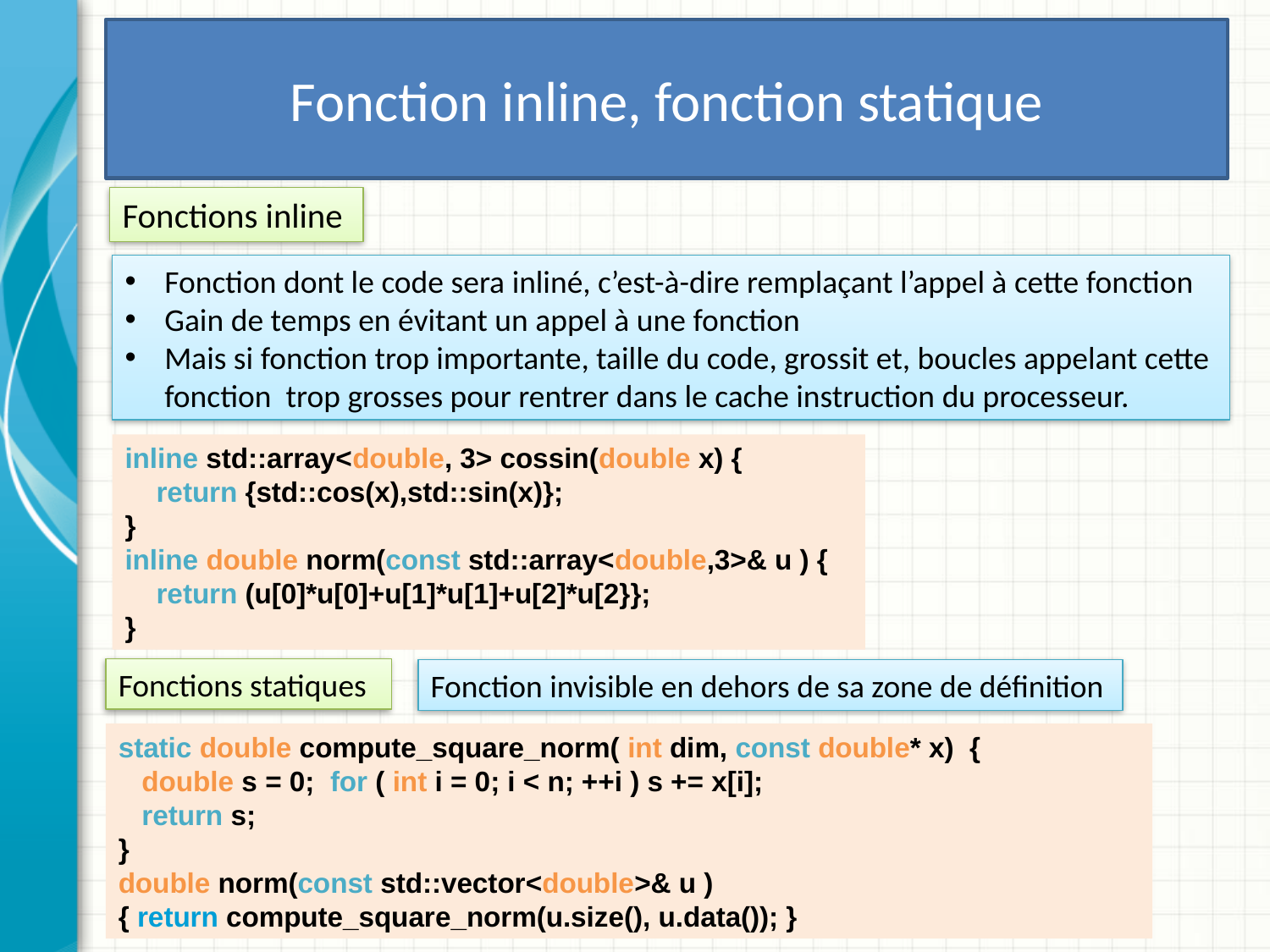

# Fonction inline, fonction statique
Fonctions inline
Fonction dont le code sera inliné, c’est-à-dire remplaçant l’appel à cette fonction
Gain de temps en évitant un appel à une fonction
Mais si fonction trop importante, taille du code, grossit et, boucles appelant cette fonction  trop grosses pour rentrer dans le cache instruction du processeur.
inline std::array<double, 3> cossin(double x) {
    return {std::cos(x),std::sin(x)};
}
inline double norm(const std::array<double,3>& u ) {
    return (u[0]*u[0]+u[1]*u[1]+u[2]*u[2}};
}
Fonctions statiques
Fonction invisible en dehors de sa zone de définition
static double compute_square_norm( int dim, const double* x)  {
   double s = 0;  for ( int i = 0; i < n; ++i ) s += x[i];
   return s;
}
double norm(const std::vector<double>& u )
{ return compute_square_norm(u.size(), u.data()); }